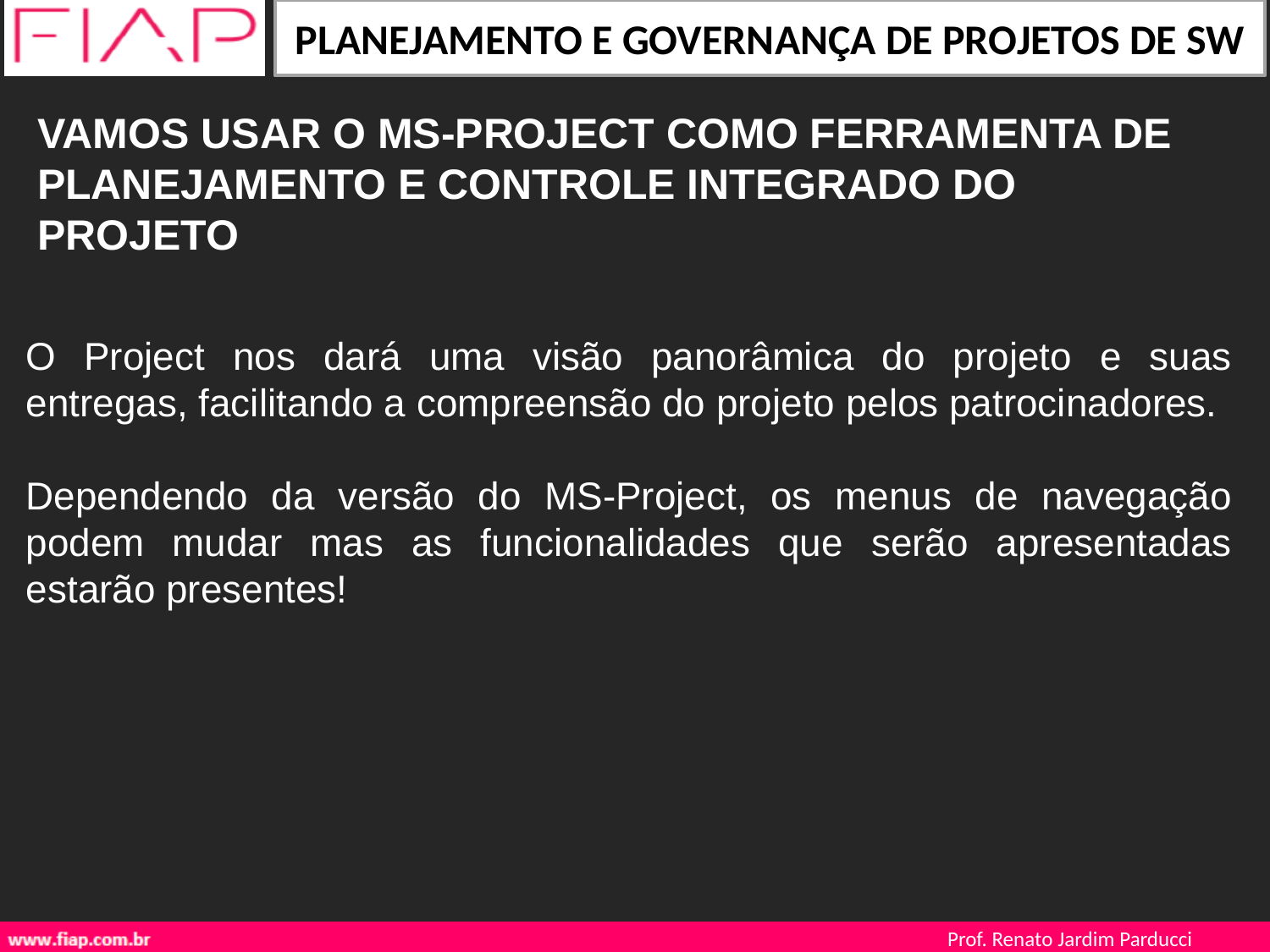

VAMOS USAR O MS-PROJECT COMO FERRAMENTA DE PLANEJAMENTO E CONTROLE INTEGRADO DO PROJETO
O Project nos dará uma visão panorâmica do projeto e suas entregas, facilitando a compreensão do projeto pelos patrocinadores.

Dependendo da versão do MS-Project, os menus de navegação podem mudar mas as funcionalidades que serão apresentadas estarão presentes!